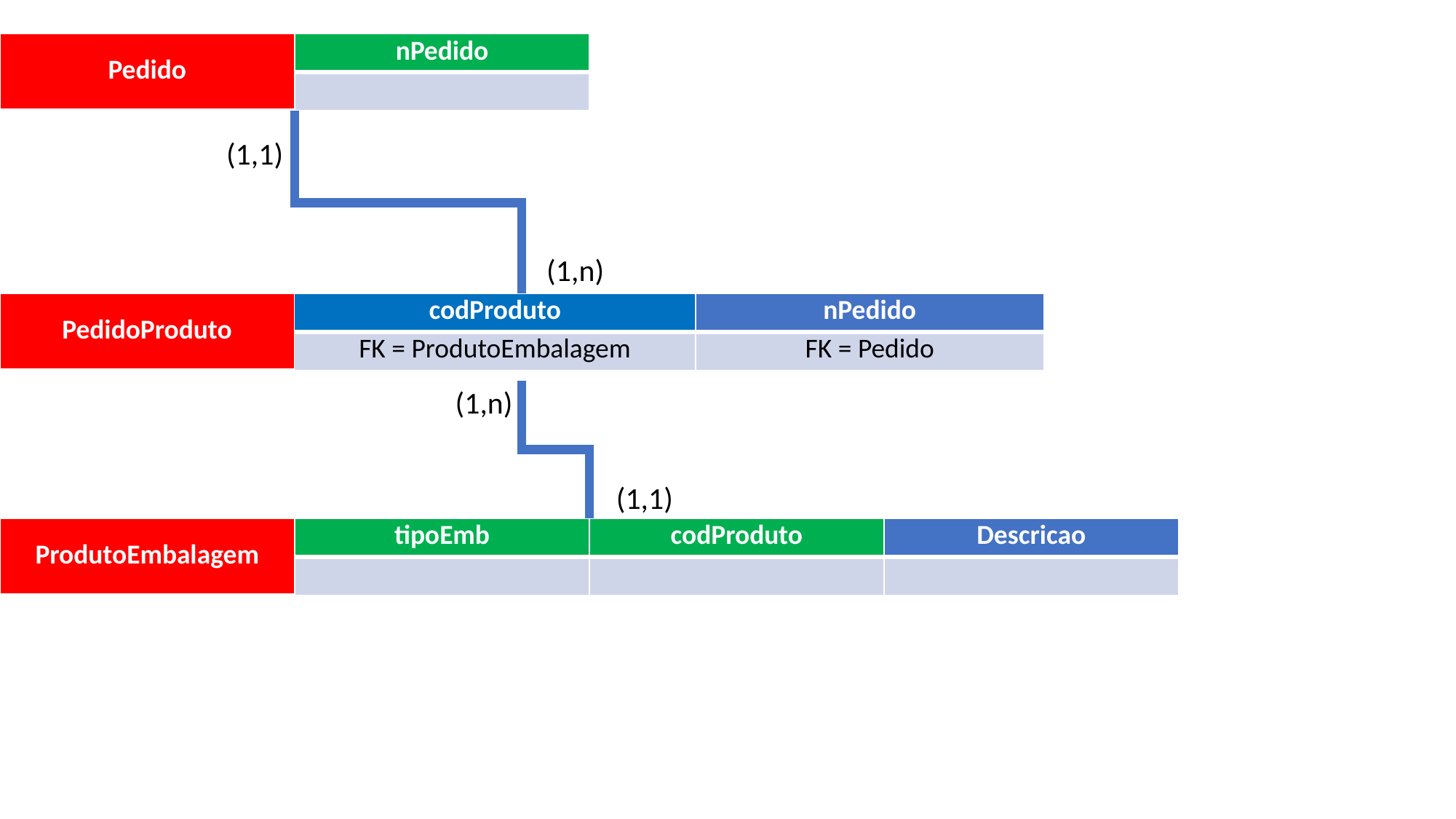

| Pedido | nPedido |
| --- | --- |
|  |  |
(1,1)
(1,n)
| PedidoProduto | codProduto | nPedido |
| --- | --- | --- |
|  | FK = ProdutoEmbalagem | FK = Pedido |
(1,n)
(1,1)
| ProdutoEmbalagem | tipoEmb | codProduto | Descricao |
| --- | --- | --- | --- |
|  |  |  |  |